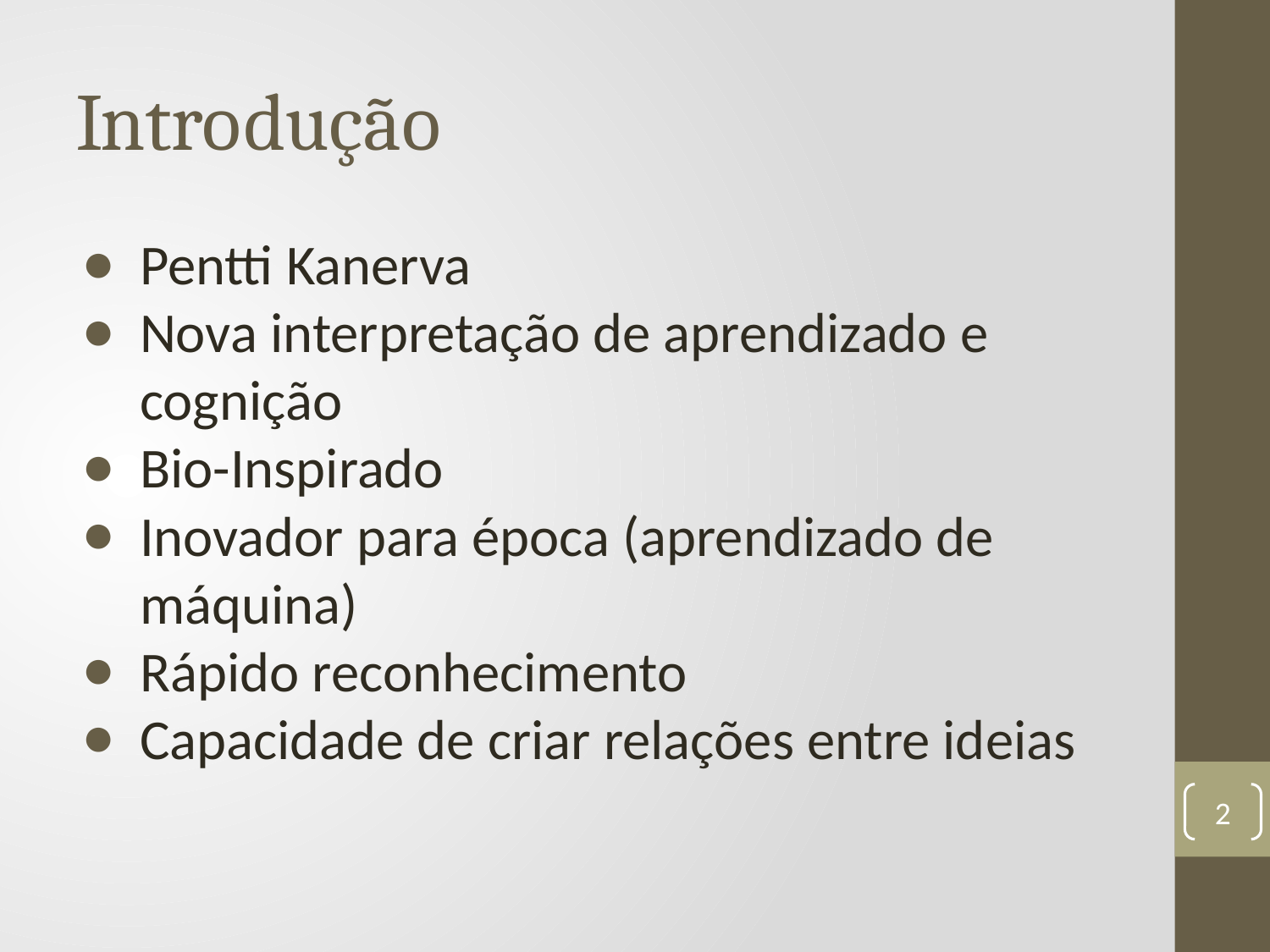

# Introdução
Pentti Kanerva
Nova interpretação de aprendizado e cognição
Bio-Inspirado
Inovador para época (aprendizado de máquina)
Rápido reconhecimento
Capacidade de criar relações entre ideias

2